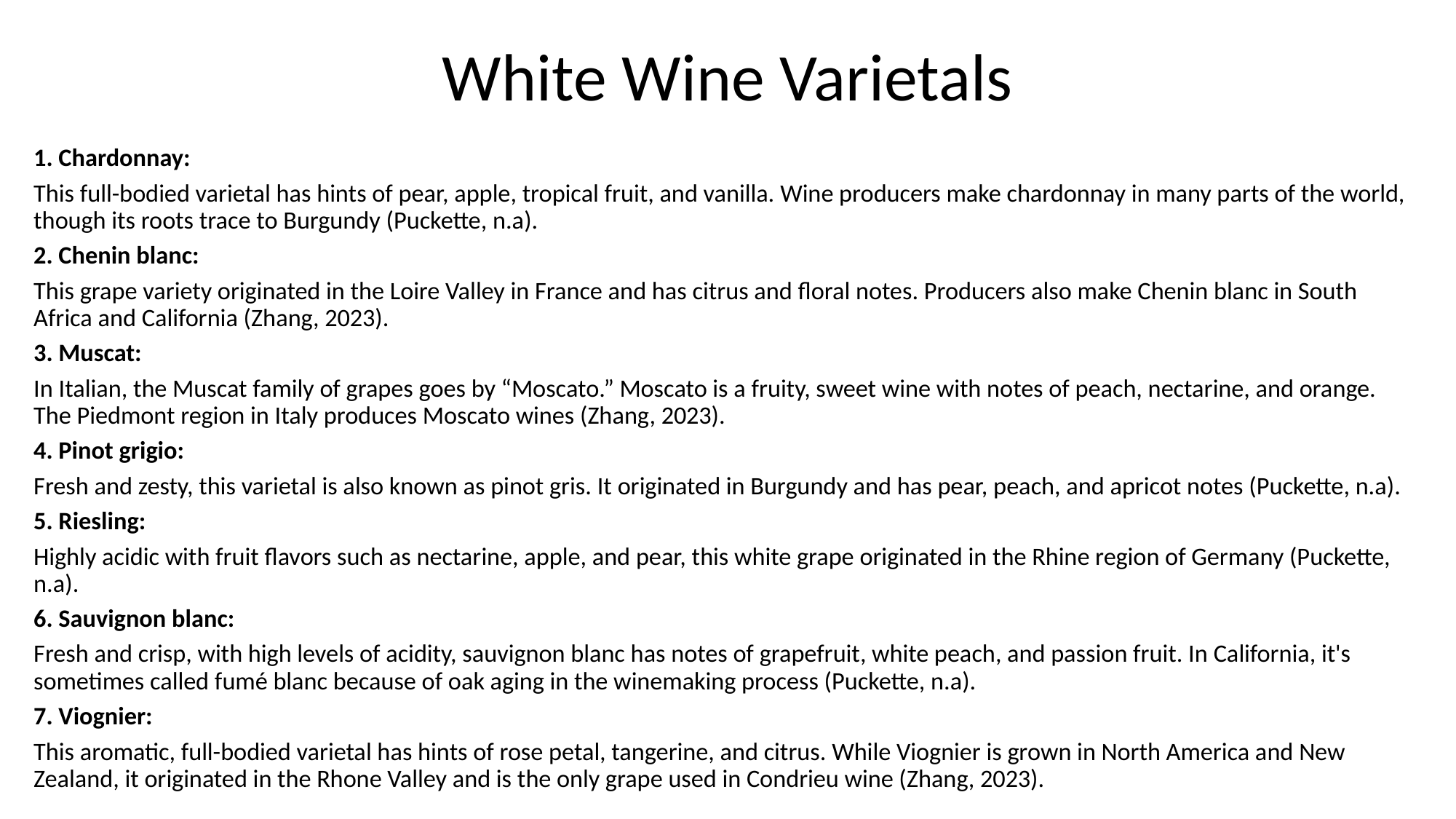

# White Wine Varietals
1. Chardonnay:
This full-bodied varietal has hints of pear, apple, tropical fruit, and vanilla. Wine producers make chardonnay in many parts of the world, though its roots trace to Burgundy (Puckette, n.a).
2. Chenin blanc:
This grape variety originated in the Loire Valley in France and has citrus and floral notes. Producers also make Chenin blanc in South Africa and California (Zhang, 2023).
3. Muscat:
In Italian, the Muscat family of grapes goes by “Moscato.” Moscato is a fruity, sweet wine with notes of peach, nectarine, and orange. The Piedmont region in Italy produces Moscato wines (Zhang, 2023).
4. Pinot grigio:
Fresh and zesty, this varietal is also known as pinot gris. It originated in Burgundy and has pear, peach, and apricot notes (Puckette, n.a).
5. Riesling:
Highly acidic with fruit flavors such as nectarine, apple, and pear, this white grape originated in the Rhine region of Germany (Puckette, n.a).
6. Sauvignon blanc:
Fresh and crisp, with high levels of acidity, sauvignon blanc has notes of grapefruit, white peach, and passion fruit. In California, it's sometimes called fumé blanc because of oak aging in the winemaking process (Puckette, n.a).
7. Viognier:
This aromatic, full-bodied varietal has hints of rose petal, tangerine, and citrus. While Viognier is grown in North America and New Zealand, it originated in the Rhone Valley and is the only grape used in Condrieu wine (Zhang, 2023).